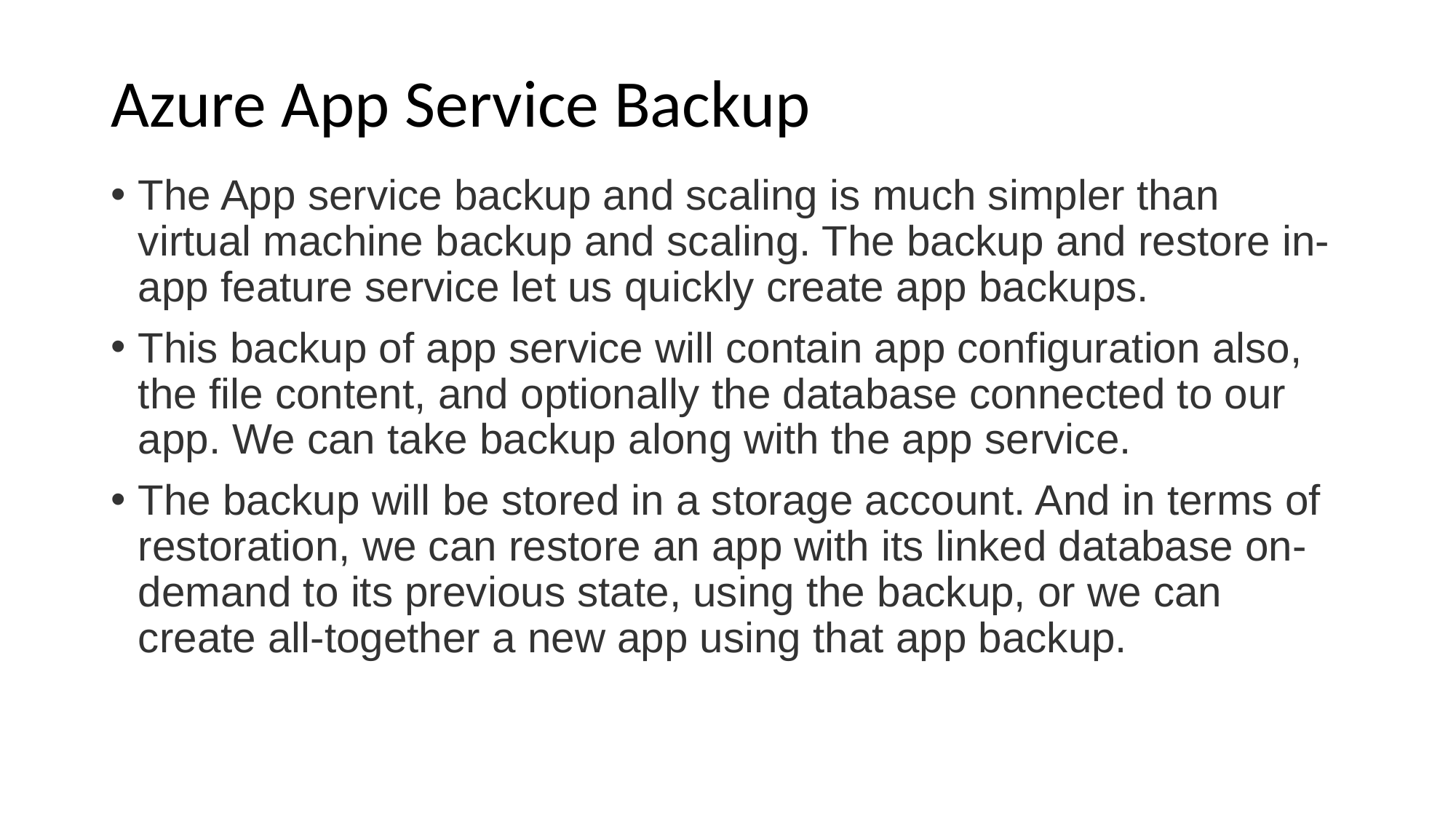

# Azure App Service Backup
The App service backup and scaling is much simpler than virtual machine backup and scaling. The backup and restore in-app feature service let us quickly create app backups.
This backup of app service will contain app configuration also, the file content, and optionally the database connected to our app. We can take backup along with the app service.
The backup will be stored in a storage account. And in terms of restoration, we can restore an app with its linked database on-demand to its previous state, using the backup, or we can create all-together a new app using that app backup.